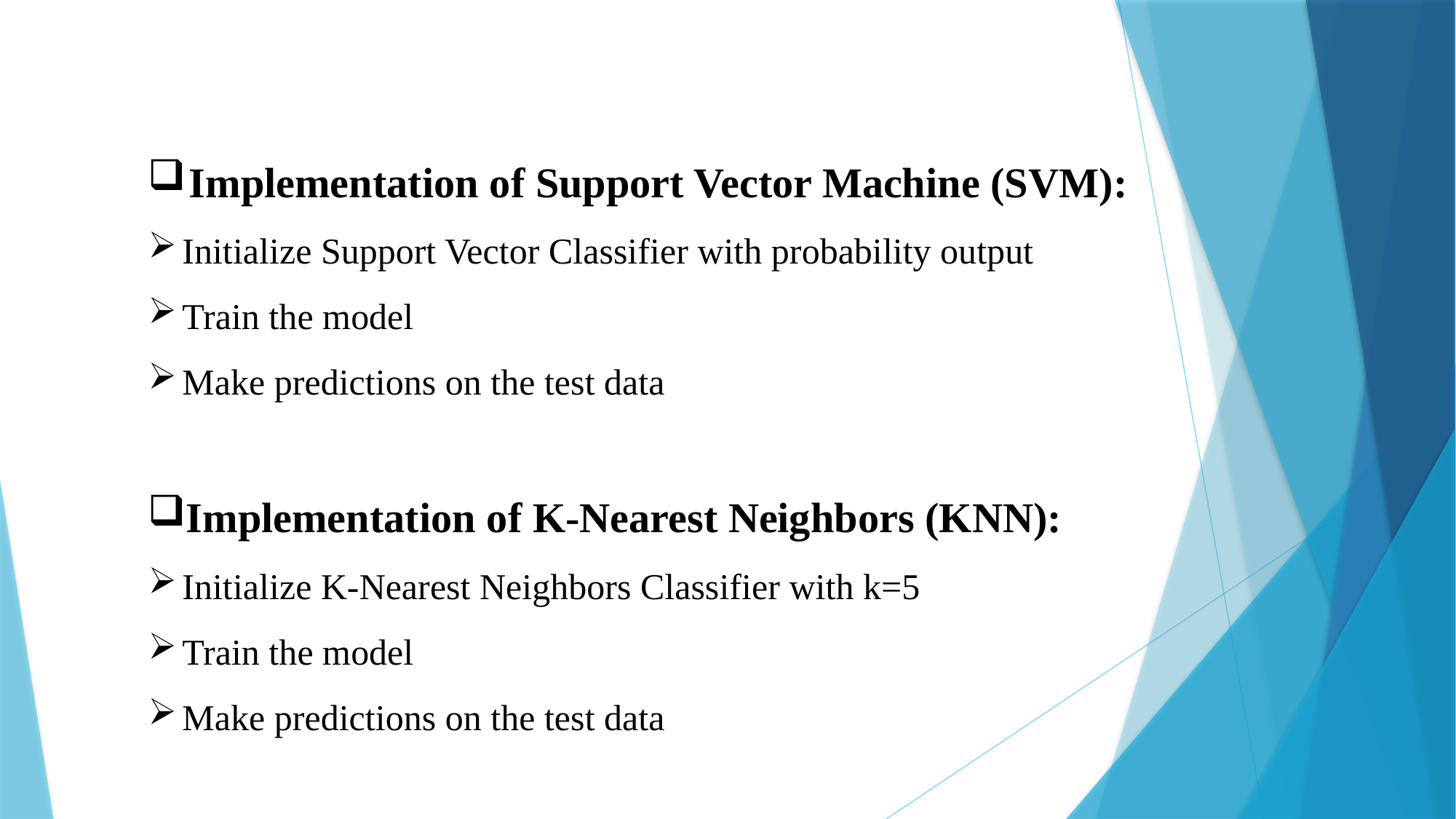

Implementation of Support Vector Machine (SVM):
Initialize Support Vector Classifier with probability output
Train the model
Make predictions on the test data

Implementation of K-Nearest Neighbors (KNN):
Initialize K-Nearest Neighbors Classifier with k=5
Train the model
Make predictions on the test data